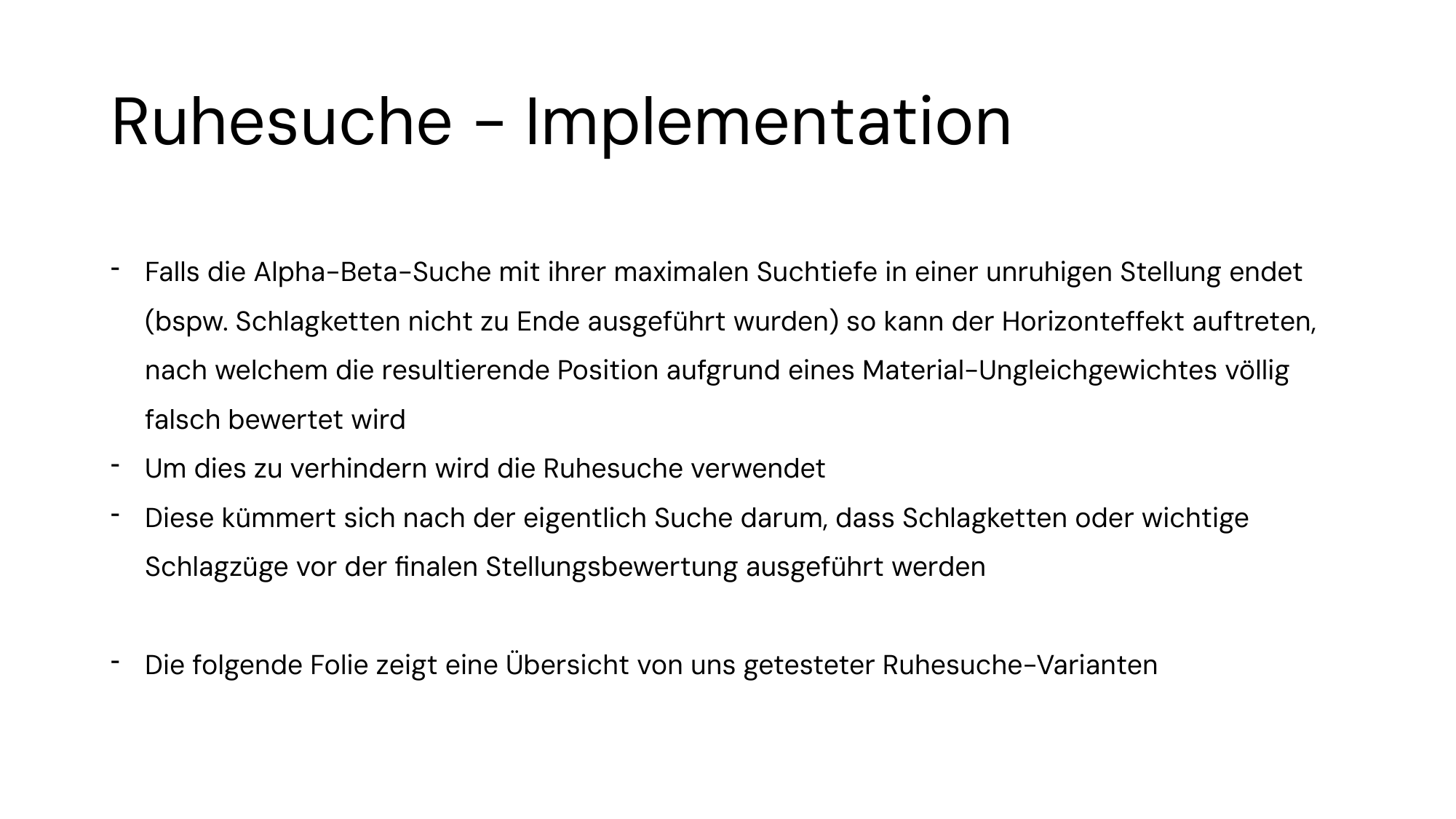

# Ruhesuche - Implementation
Falls die Alpha-Beta-Suche mit ihrer maximalen Suchtiefe in einer unruhigen Stellung endet (bspw. Schlagketten nicht zu Ende ausgeführt wurden) so kann der Horizonteffekt auftreten, nach welchem die resultierende Position aufgrund eines Material-Ungleichgewichtes völlig falsch bewertet wird
Um dies zu verhindern wird die Ruhesuche verwendet
Diese kümmert sich nach der eigentlich Suche darum, dass Schlagketten oder wichtige Schlagzüge vor der finalen Stellungsbewertung ausgeführt werden

Die folgende Folie zeigt eine Übersicht von uns getesteter Ruhesuche-Varianten